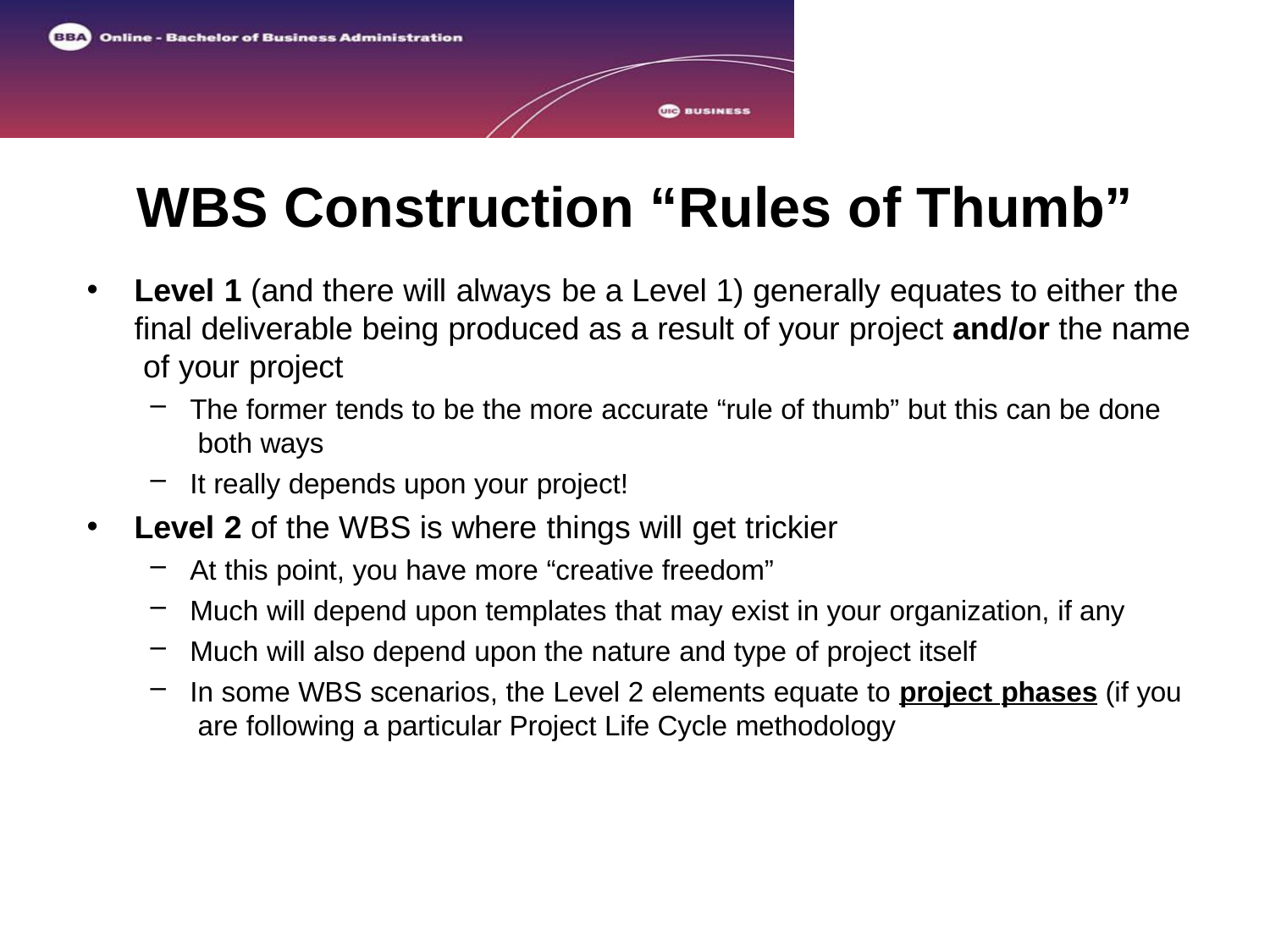

# WBS Construction “Rules of Thumb”
Level 1 (and there will always be a Level 1) generally equates to either the  final deliverable being produced as a result of your project and/or the name  of your project
The former tends to be the more accurate “rule of thumb” but this can be done  both ways
It really depends upon your project!
Level 2 of the WBS is where things will get trickier
At this point, you have more “creative freedom”
Much will depend upon templates that may exist in your organization, if any
Much will also depend upon the nature and type of project itself
In some WBS scenarios, the Level 2 elements equate to project phases (if you  are following a particular Project Life Cycle methodology